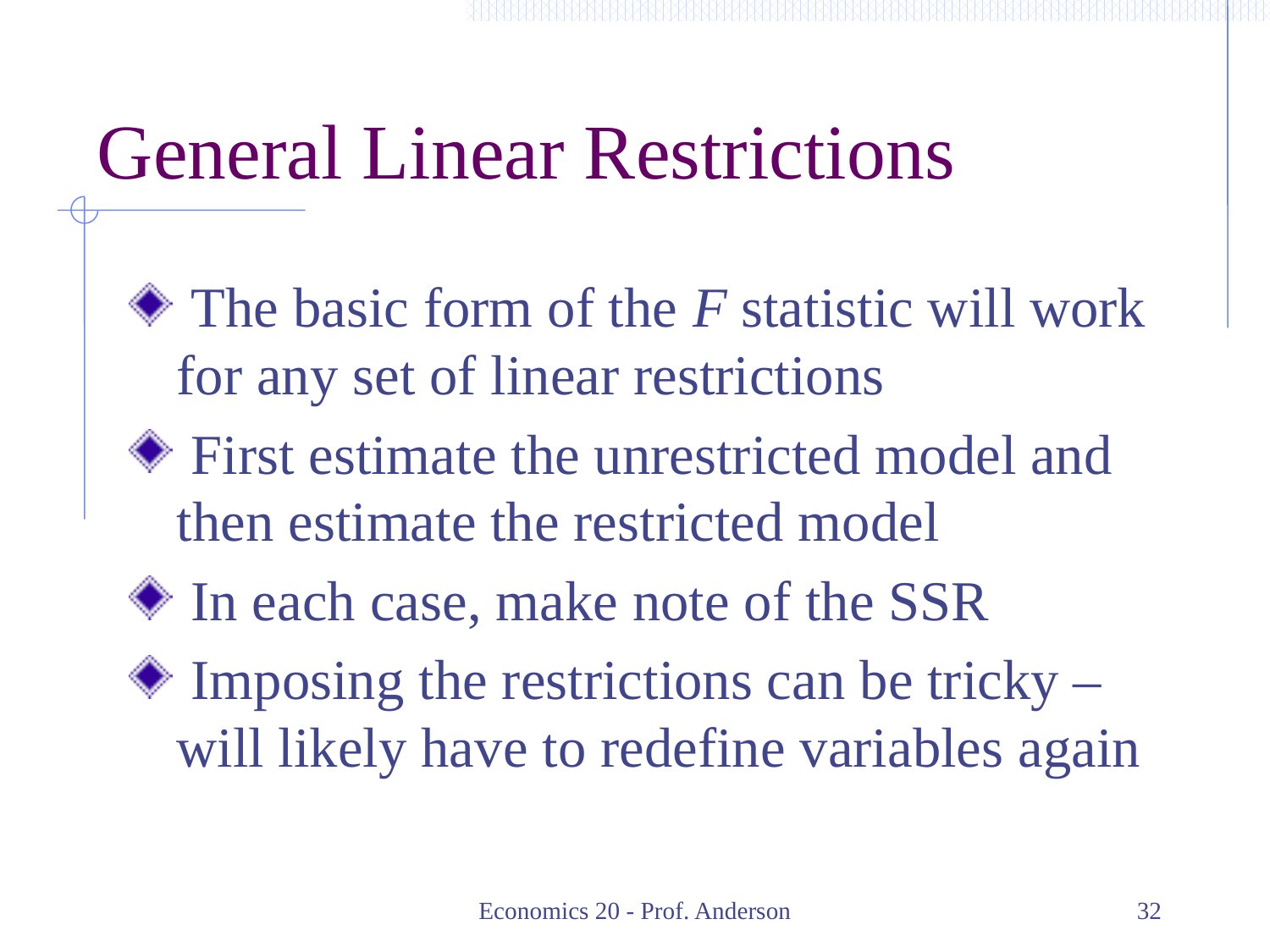

# General Linear Restrictions
 The basic form of the F statistic will work for any set of linear restrictions
 First estimate the unrestricted model and then estimate the restricted model
 In each case, make note of the SSR
 Imposing the restrictions can be tricky – will likely have to redefine variables again
Economics 20 - Prof. Anderson
32